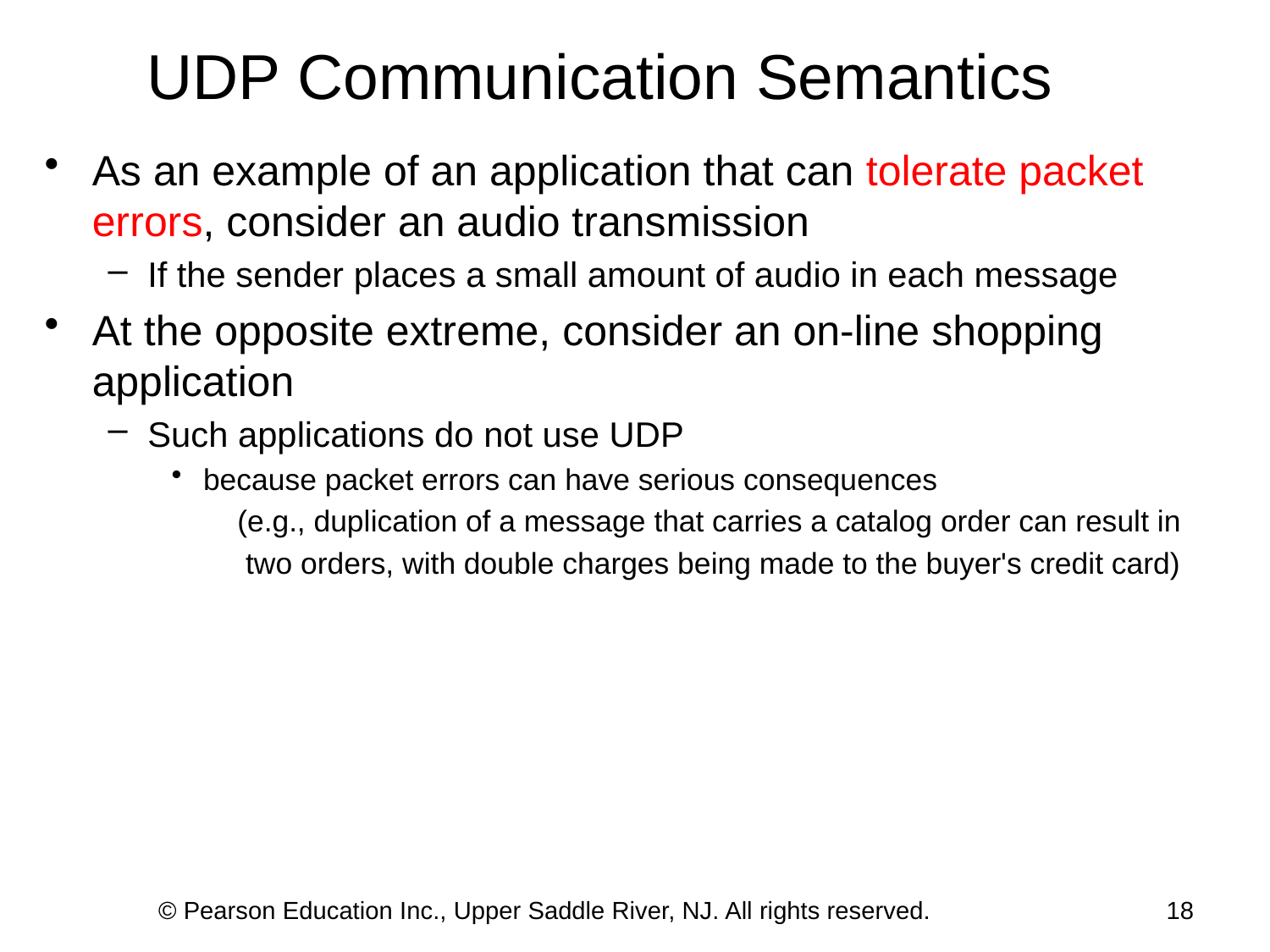

UDP Communication Semantics
As an example of an application that can tolerate packet errors, consider an audio transmission
If the sender places a small amount of audio in each message
At the opposite extreme, consider an on-line shopping application
Such applications do not use UDP
because packet errors can have serious consequences
        (e.g., duplication of a message that carries a catalog order can result in
         two orders, with double charges being made to the buyer's credit card)
© Pearson Education Inc., Upper Saddle River, NJ. All rights reserved.
18